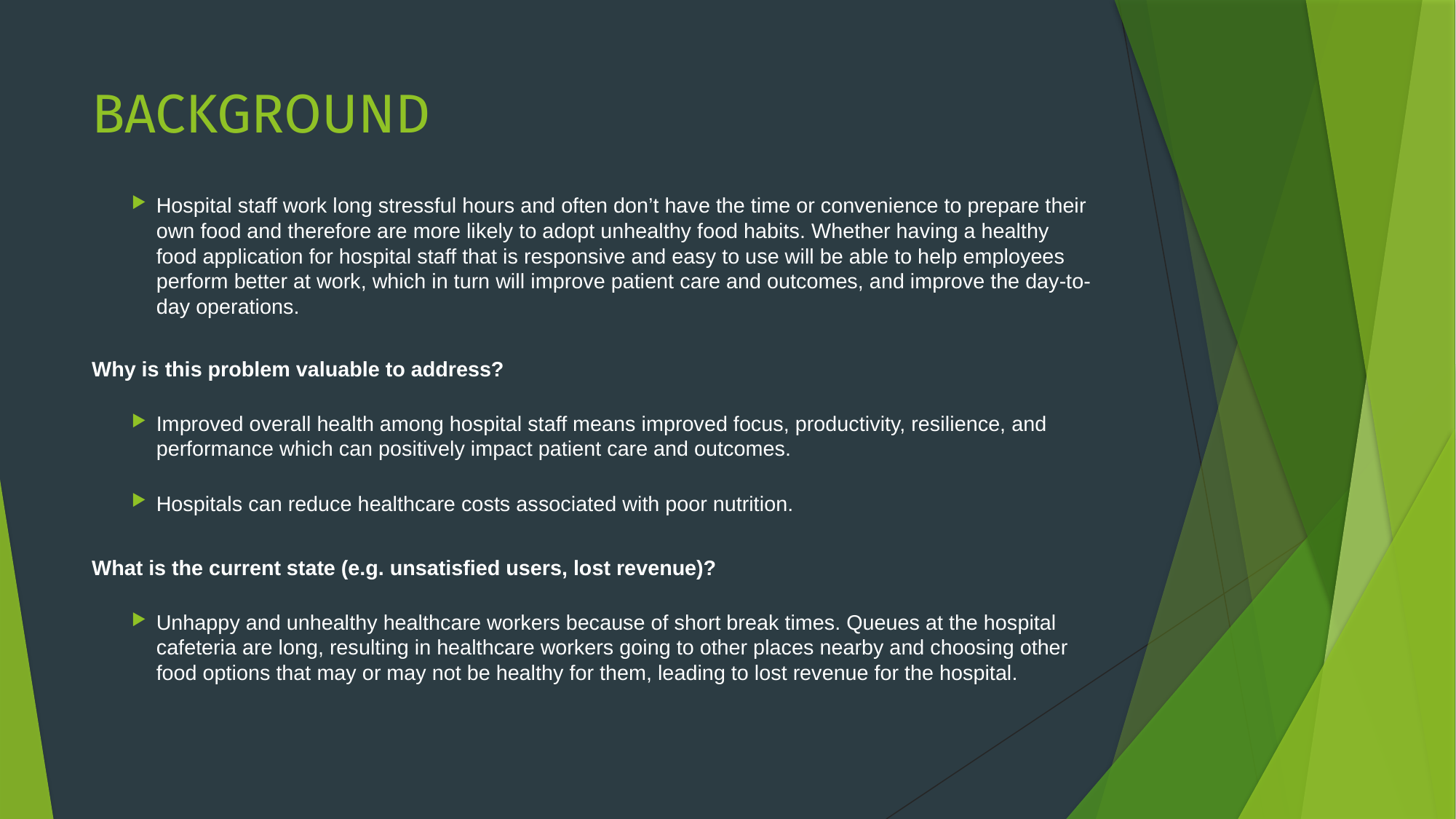

# BACKGROUND
Hospital staff work long stressful hours and often don’t have the time or convenience to prepare their own food and therefore are more likely to adopt unhealthy food habits. Whether having a healthy food application for hospital staff that is responsive and easy to use will be able to help employees perform better at work, which in turn will improve patient care and outcomes, and improve the day-to-day operations.

Why is this problem valuable to address?

Improved overall health among hospital staff means improved focus, productivity, resilience, and performance which can positively impact patient care and outcomes.

Hospitals can reduce healthcare costs associated with poor nutrition.

What is the current state (e.g. unsatisfied users, lost revenue)?

Unhappy and unhealthy healthcare workers because of short break times. Queues at the hospital cafeteria are long, resulting in healthcare workers going to other places nearby and choosing other food options that may or may not be healthy for them, leading to lost revenue for the hospital.